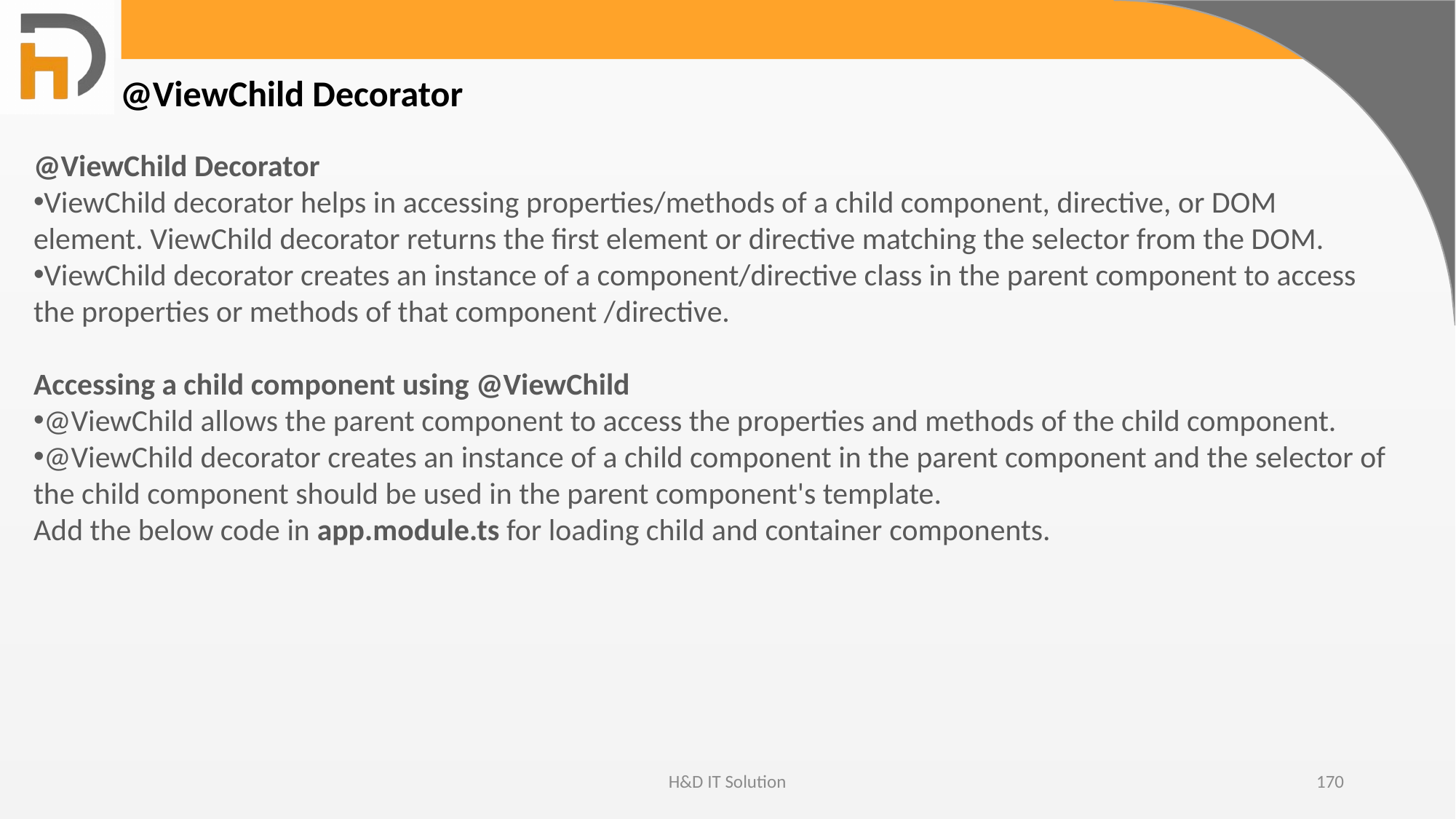

@ViewChild Decorator
@ViewChild Decorator
ViewChild decorator helps in accessing properties/methods of a child component, directive, or DOM element. ViewChild decorator returns the first element or directive matching the selector from the DOM.
ViewChild decorator creates an instance of a component/directive class in the parent component to access the properties or methods of that component /directive.

Accessing a child component using @ViewChild
@ViewChild allows the parent component to access the properties and methods of the child component.
@ViewChild decorator creates an instance of a child component in the parent component and the selector of the child component should be used in the parent component's template.
Add the below code in app.module.ts for loading child and container components.
H&D IT Solution
170